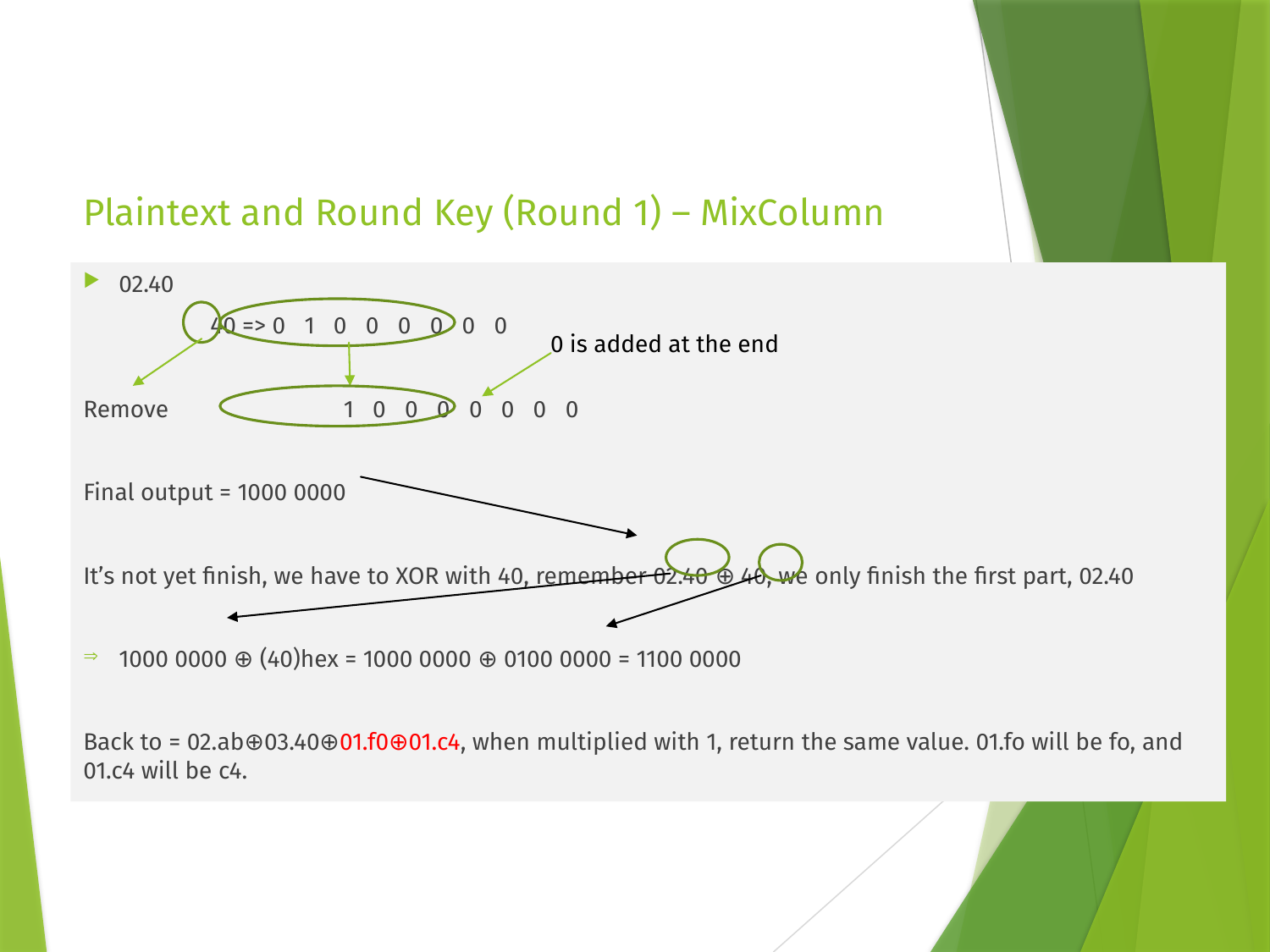

# Plaintext and Round Key (Round 1) – MixColumn
02.40
	40 => 0   1   0   0   0   0   0   0

Remove		 1   0   0   0   0   0   0   0

Final output = 1000 0000

It’s not yet finish, we have to XOR with 40, remember 02.40 ⊕ 40, we only finish the first part, 02.40

1000 0000 ⊕ (40)hex = 1000 0000 ⊕ 0100 0000 = 1100 0000

Back to = 02.ab⊕03.40⊕01.f0⊕01.c4, when multiplied with 1, return the same value. 01.fo will be fo, and 01.c4 will be c4.

0 is added at the end